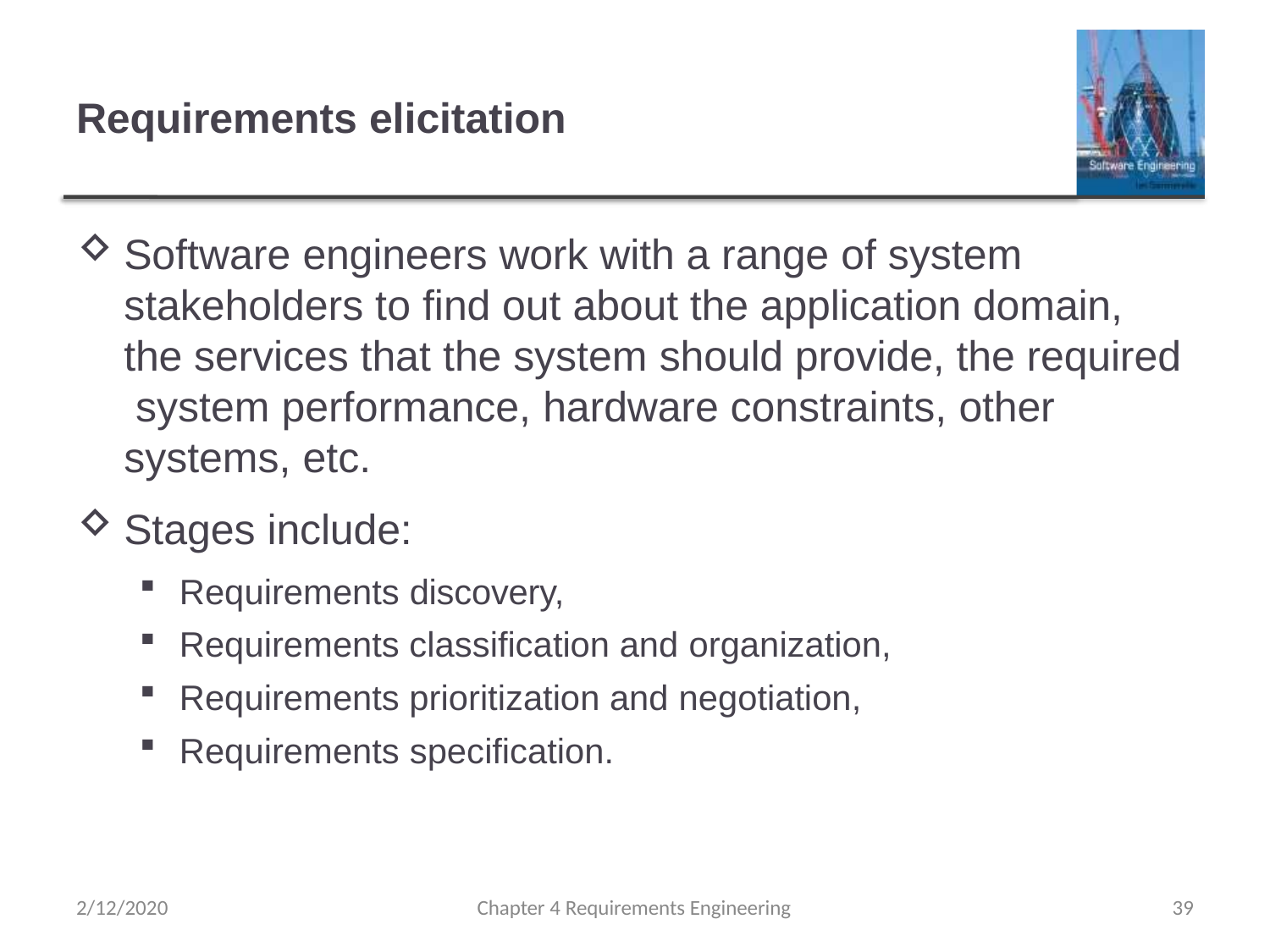

# Requirements elicitation
Software engineers work with a range of system  stakeholders to find out about the application domain,  the services that the system should provide, the required  system performance, hardware constraints, other  systems, etc.
Stages include:
Requirements discovery,
Requirements classification and organization,
Requirements prioritization and negotiation,
Requirements specification.
2/12/2020
Chapter 4 Requirements Engineering
39